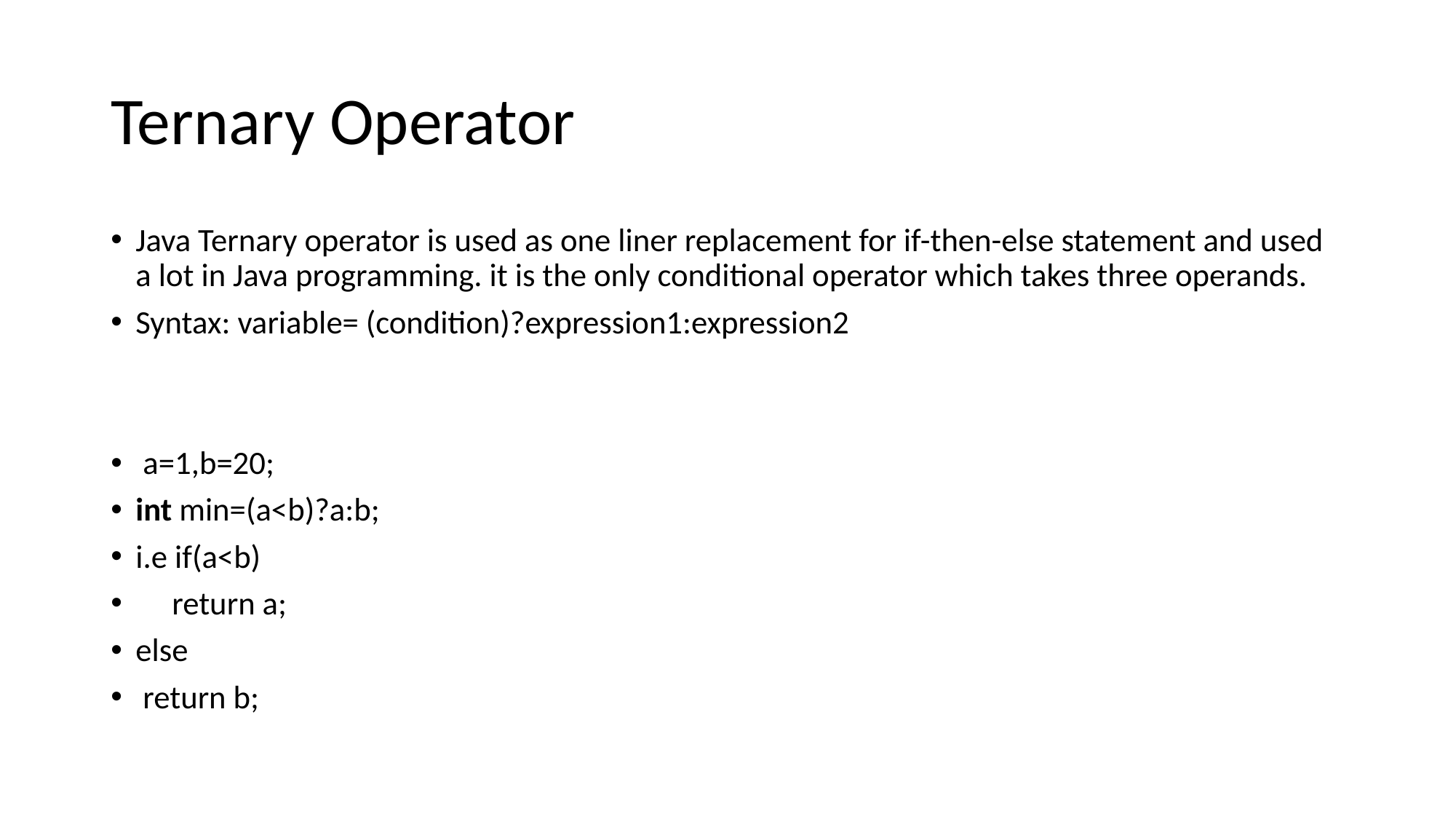

# Ternary Operator
Java Ternary operator is used as one liner replacement for if-then-else statement and used a lot in Java programming. it is the only conditional operator which takes three operands.
Syntax: variable= (condition)?expression1:expression2

 a=1,b=20;
int min=(a<b)?a:b;
i.e if(a<b)
     return a;
else
 return b;